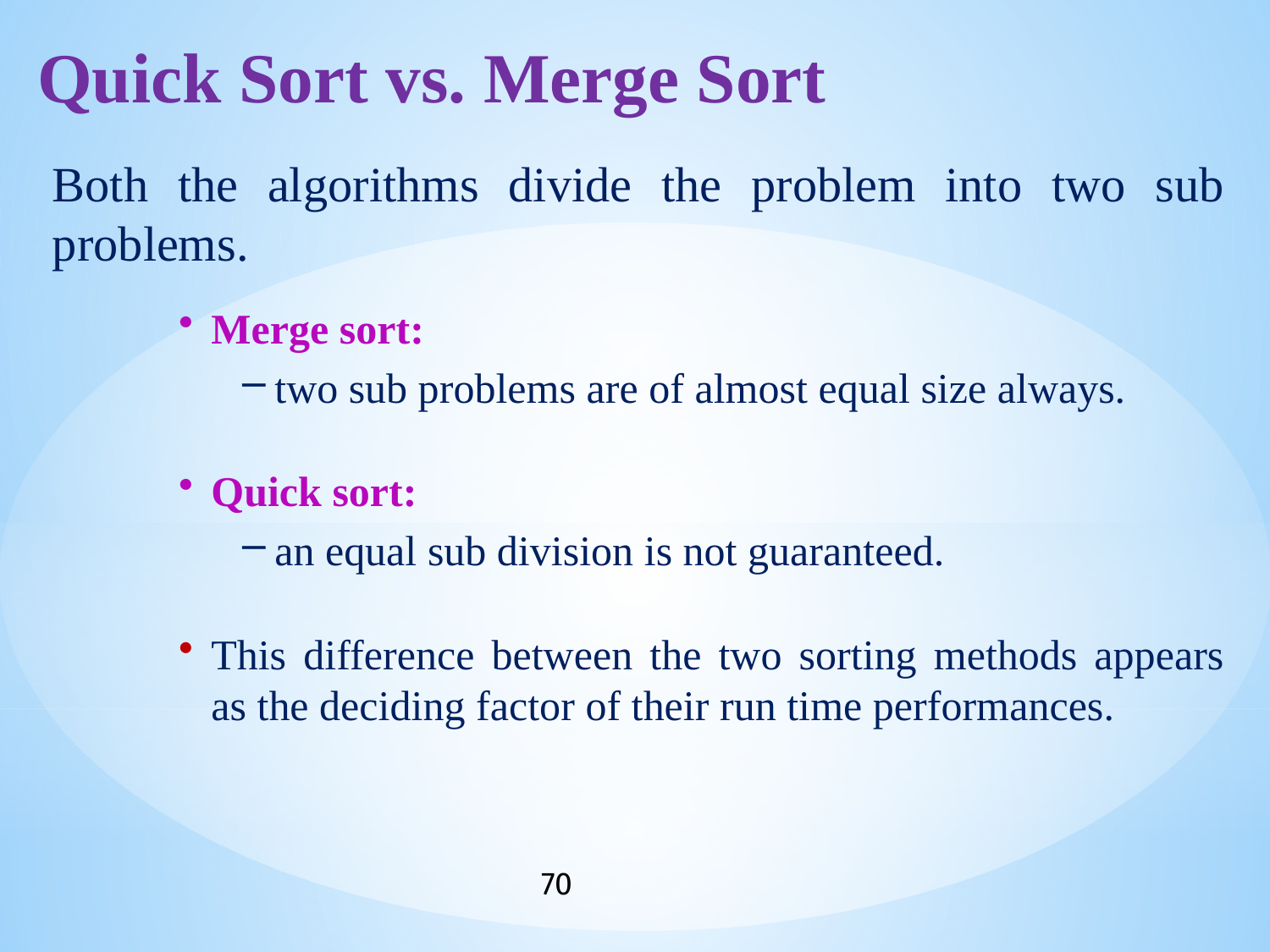

# Quick Sort vs. Merge Sort
Both the algorithms divide the problem into two sub problems.

Merge sort:
two sub problems are of almost equal size always.

Quick sort:
an equal sub division is not guaranteed.

This difference between the two sorting methods appears as the deciding factor of their run time performances.

70